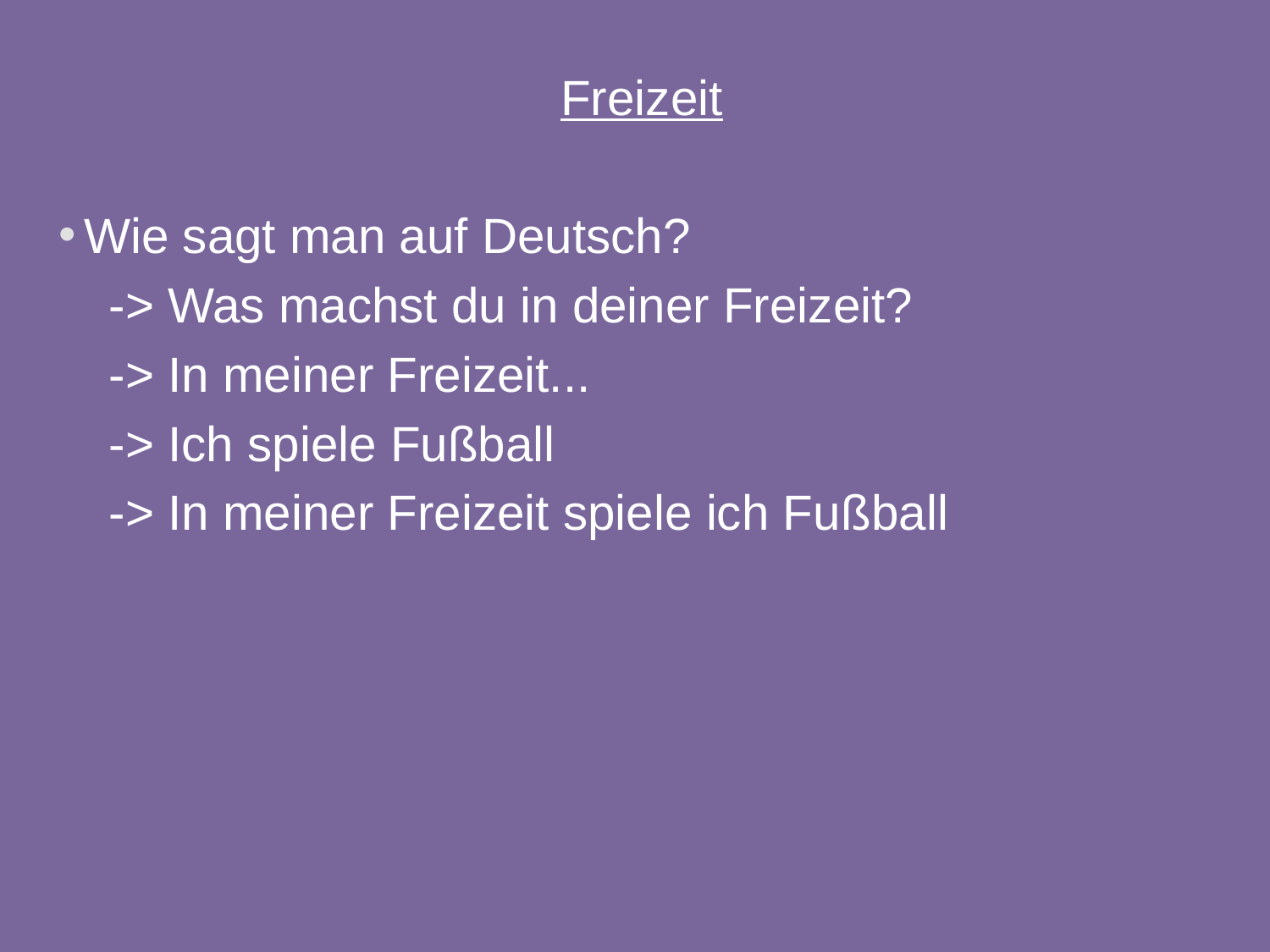

Freizeit

Wie sagt man auf Deutsch?
-> Was machst du in deiner Freizeit?
-> In meiner Freizeit...
-> Ich spiele Fußball
-> In meiner Freizeit spiele ich Fußball

7